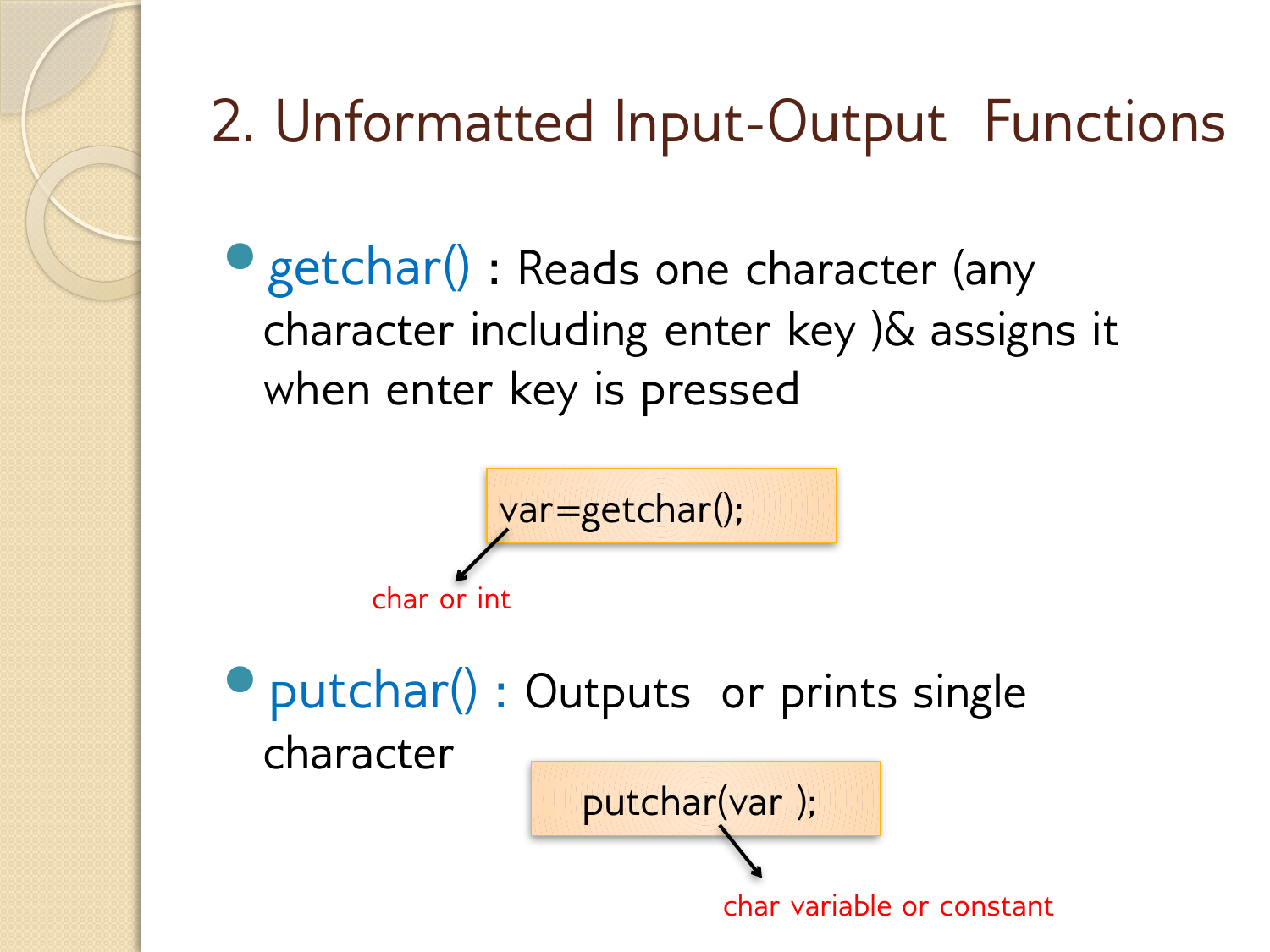

# 2. Unformatted Input-Output  Functions
getchar() : Reads one character (any character including enter key )& assigns it when enter key is pressed

putchar() : Outputs  or prints single character

var=getchar();
char or int
   putchar(var );
char variable or constant